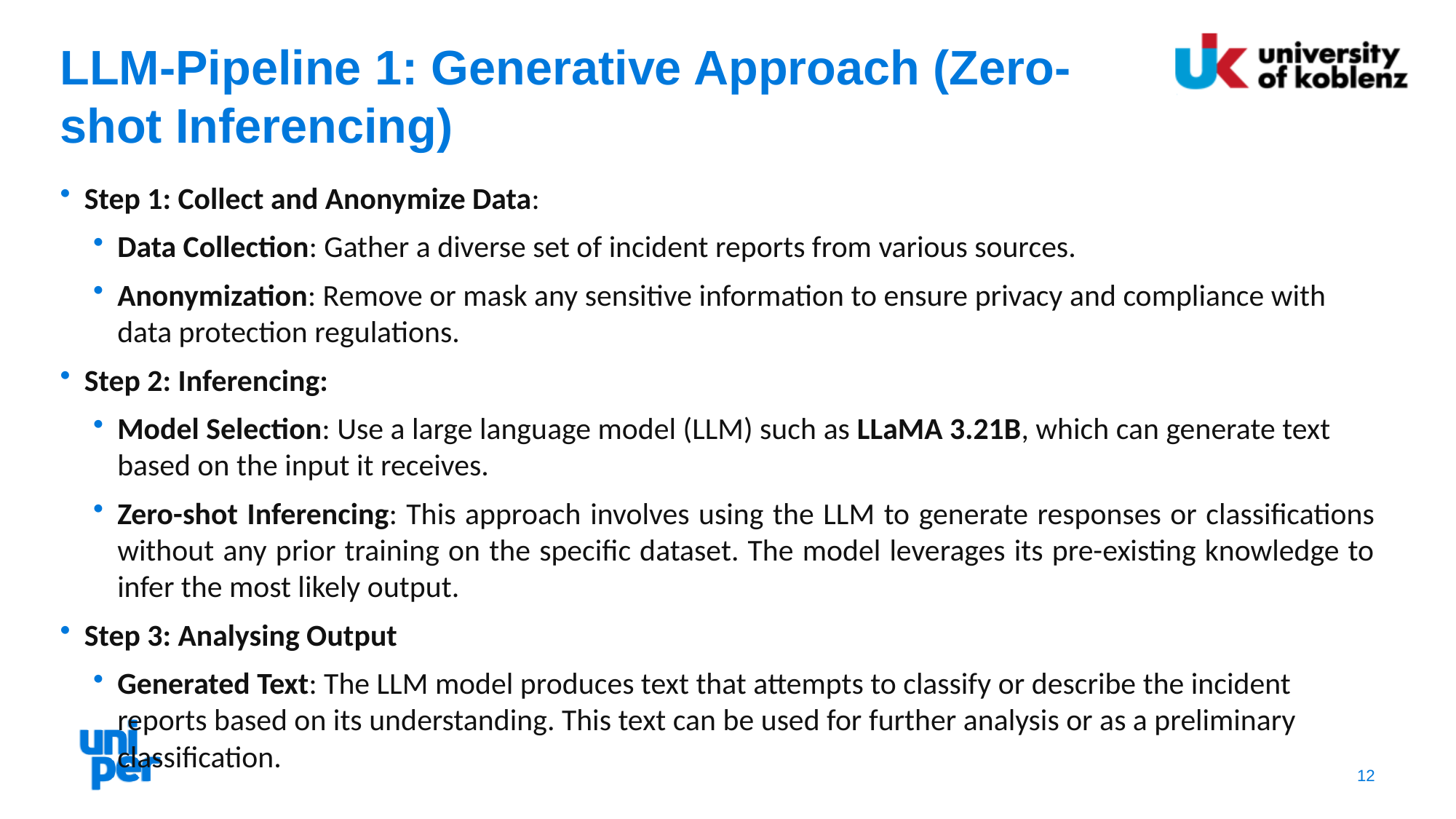

# LLM-Pipeline 1: Generative Approach (Zero-shot Inferencing)
Step 1: Collect and Anonymize Data:
Data Collection: Gather a diverse set of incident reports from various sources.
Anonymization: Remove or mask any sensitive information to ensure privacy and compliance with data protection regulations.
Step 2: Inferencing:
Model Selection: Use a large language model (LLM) such as LLaMA 3.21B, which can generate text based on the input it receives.
Zero-shot Inferencing: This approach involves using the LLM to generate responses or classifications without any prior training on the specific dataset. The model leverages its pre-existing knowledge to infer the most likely output.
Step 3: Analysing Output
Generated Text: The LLM model produces text that attempts to classify or describe the incident reports based on its understanding. This text can be used for further analysis or as a preliminary classification.

12